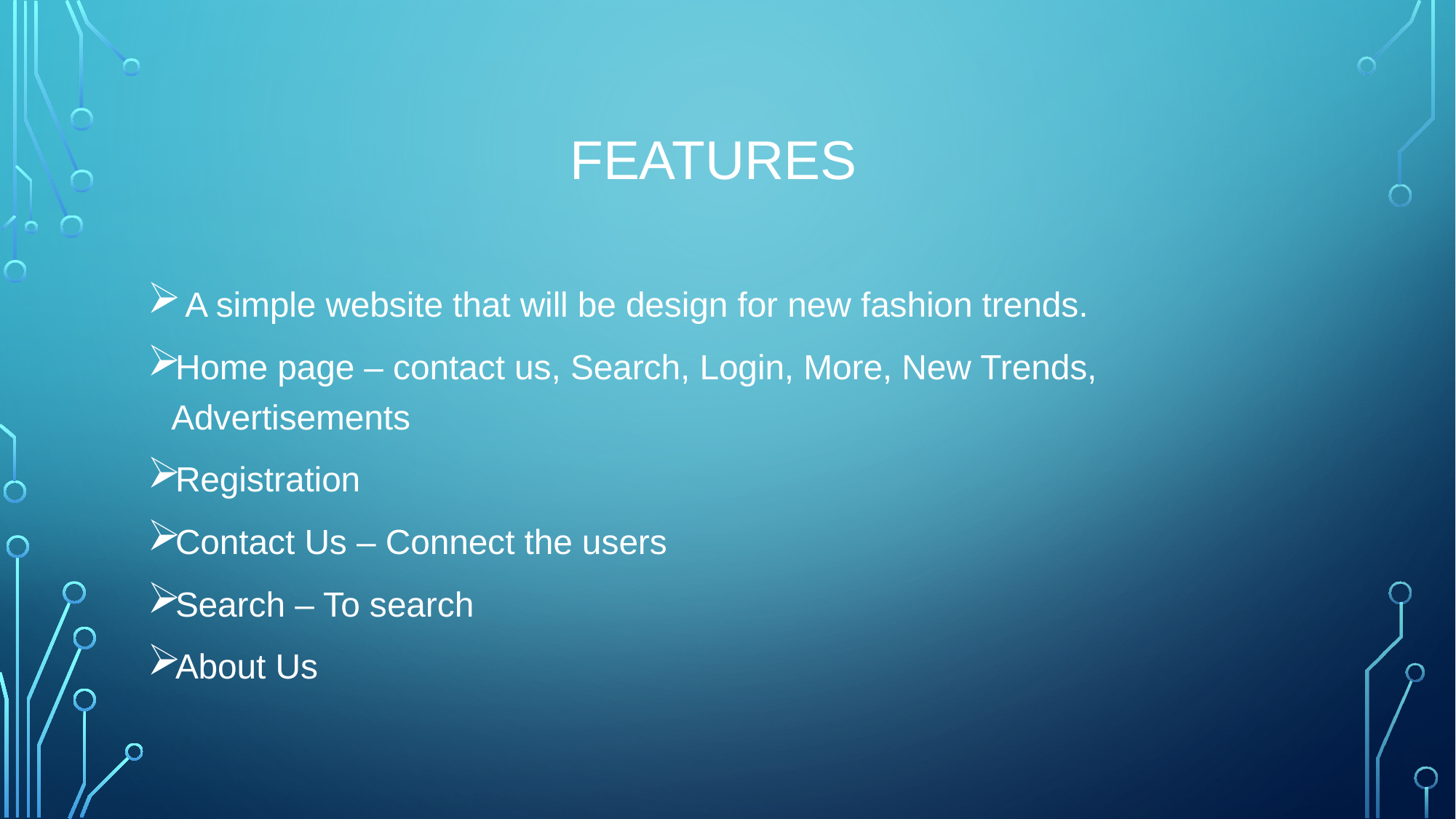

# FEATURES
 A simple website that will be design for new fashion trends.
Home page – contact us, Search, Login, More, New Trends, Advertisements
Registration
Contact Us – Connect the users
Search – To search
About Us